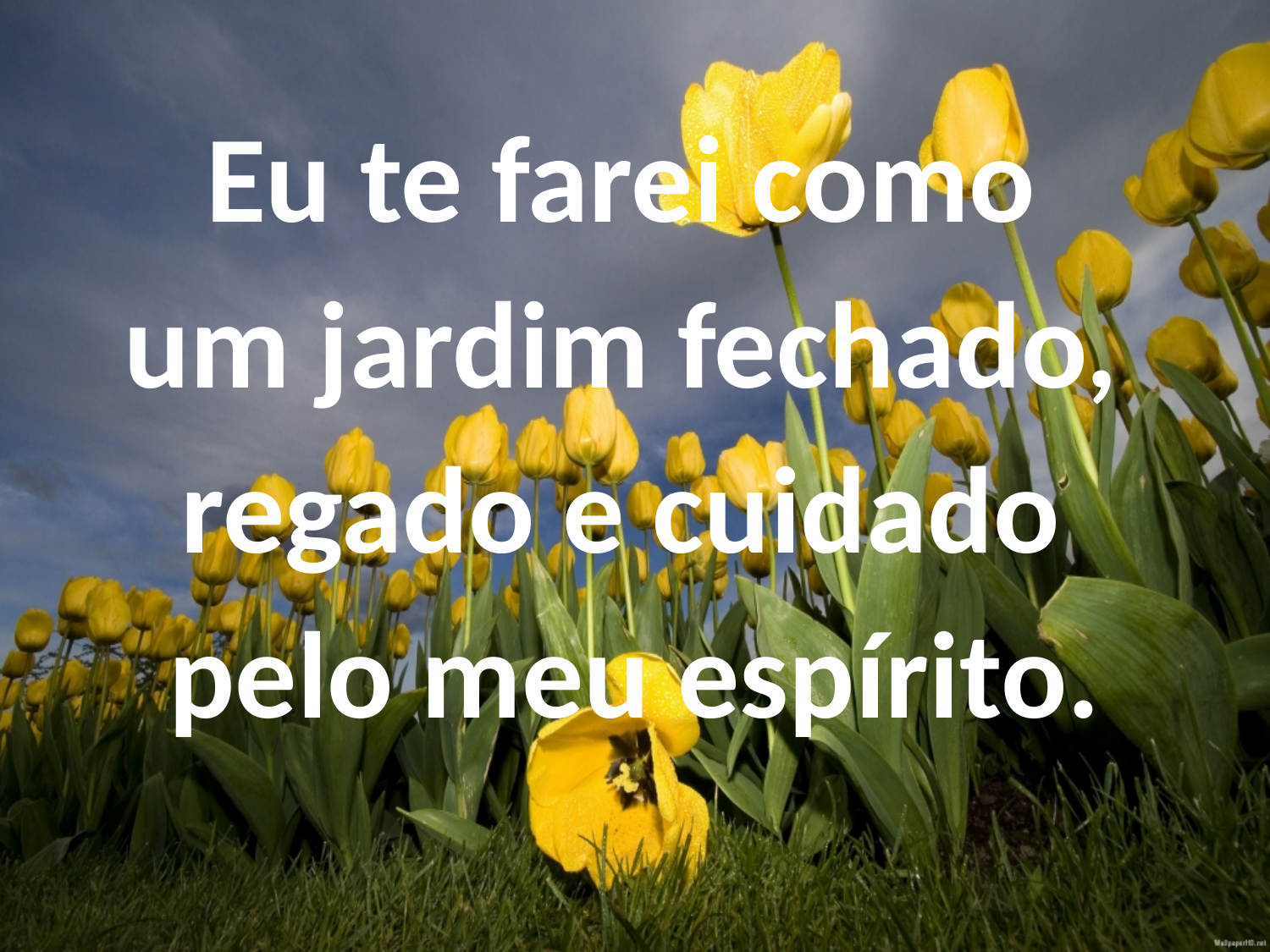

Eu te farei como
um jardim fechado,
regado e cuidado
pelo meu espírito.